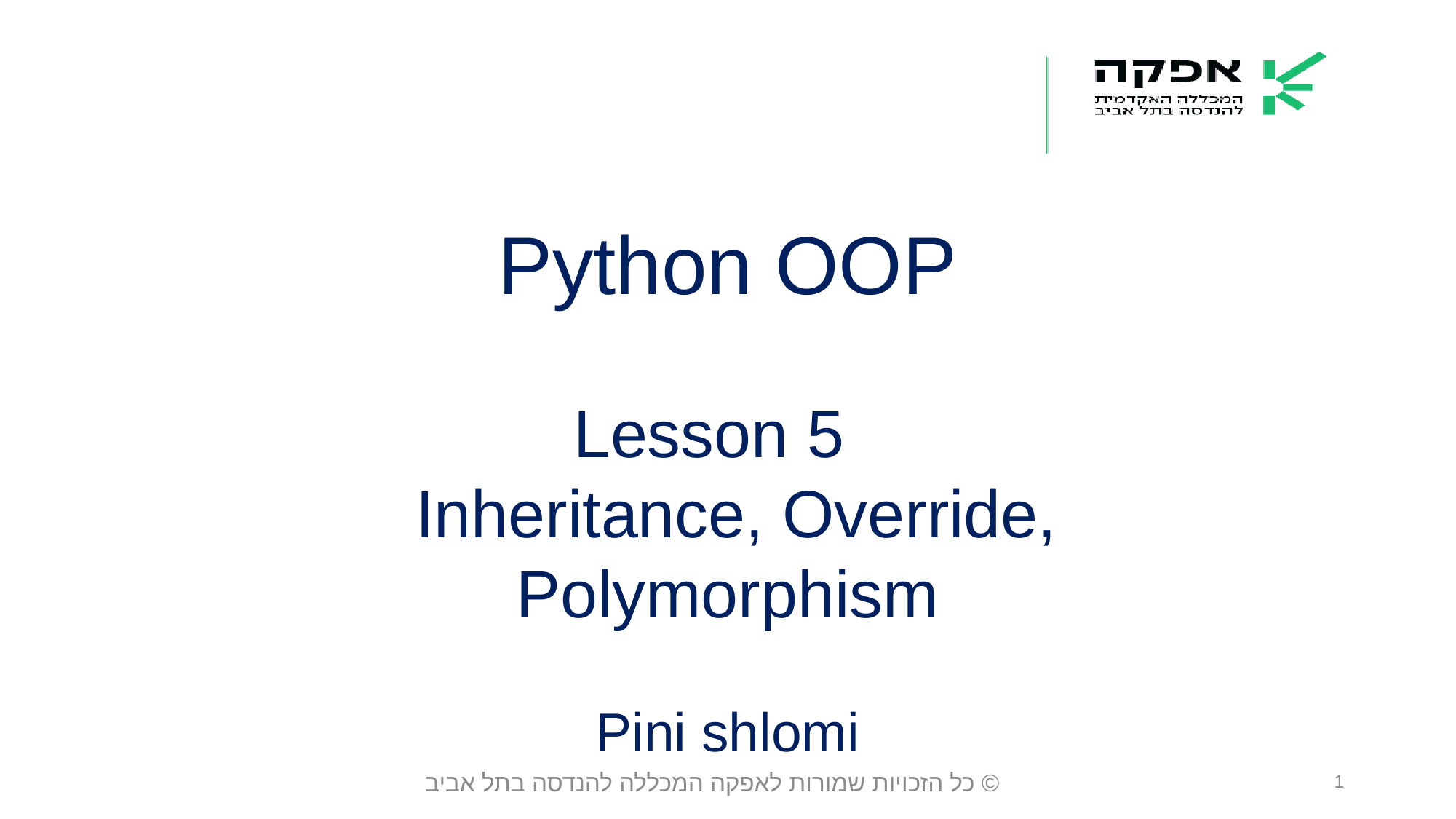

Python OOP

Lesson 5
 Inheritance, Override, Polymorphism

Pini shlomi
© כל הזכויות שמורות לאפקה המכללה להנדסה בתל אביב
1